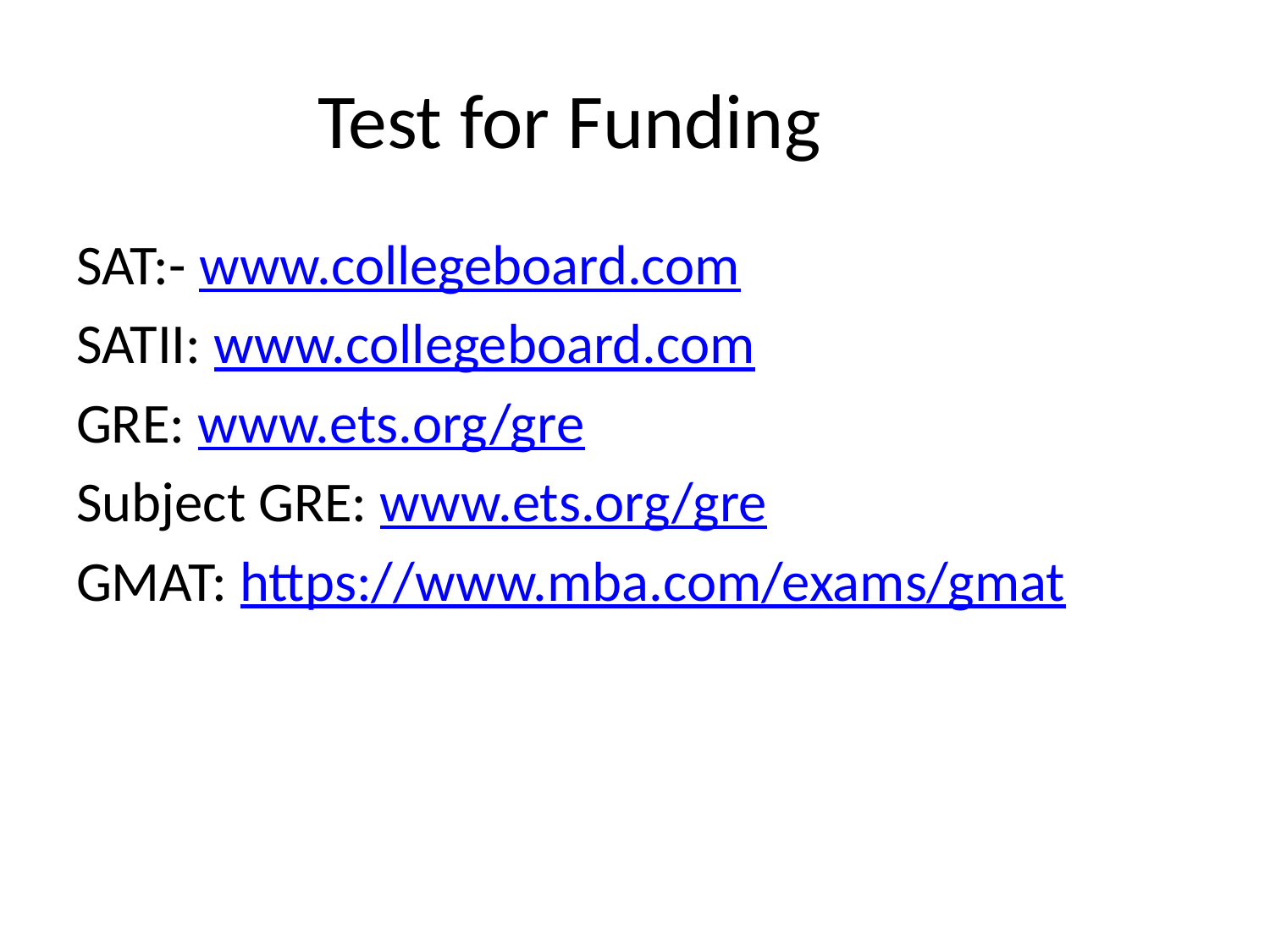

# Test for Funding
SAT:- www.collegeboard.com
SATII: www.collegeboard.com
GRE: www.ets.org/gre
Subject GRE: www.ets.org/gre
GMAT: https://www.mba.com/exams/gmat